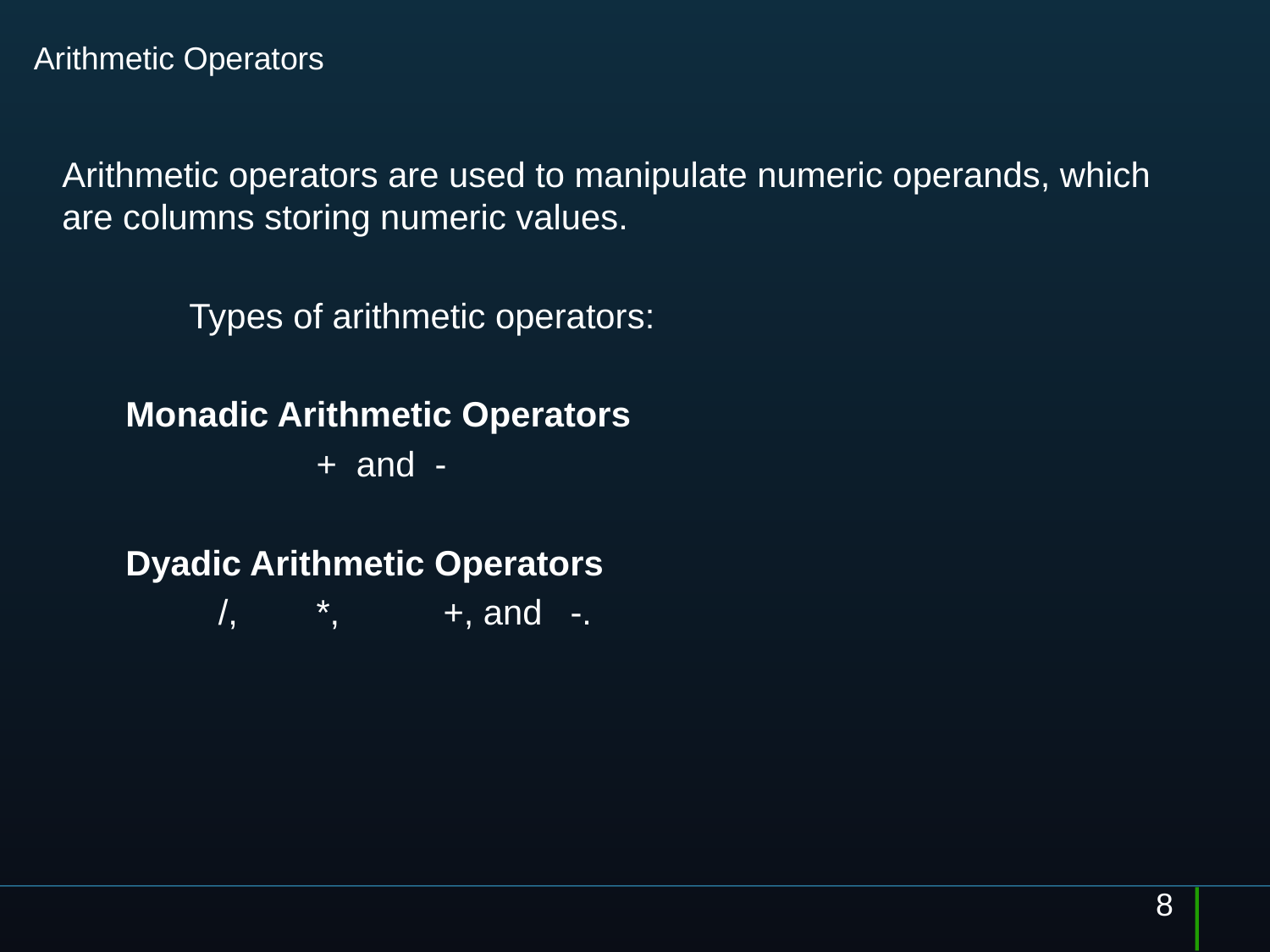

# Arithmetic Operators
Arithmetic operators are used to manipulate numeric operands, which are columns storing numeric values.

	Types of arithmetic operators:

Monadic Arithmetic Operators
		+  and  -

Dyadic Arithmetic Operators
	   /,	*,	+, and	-.

8